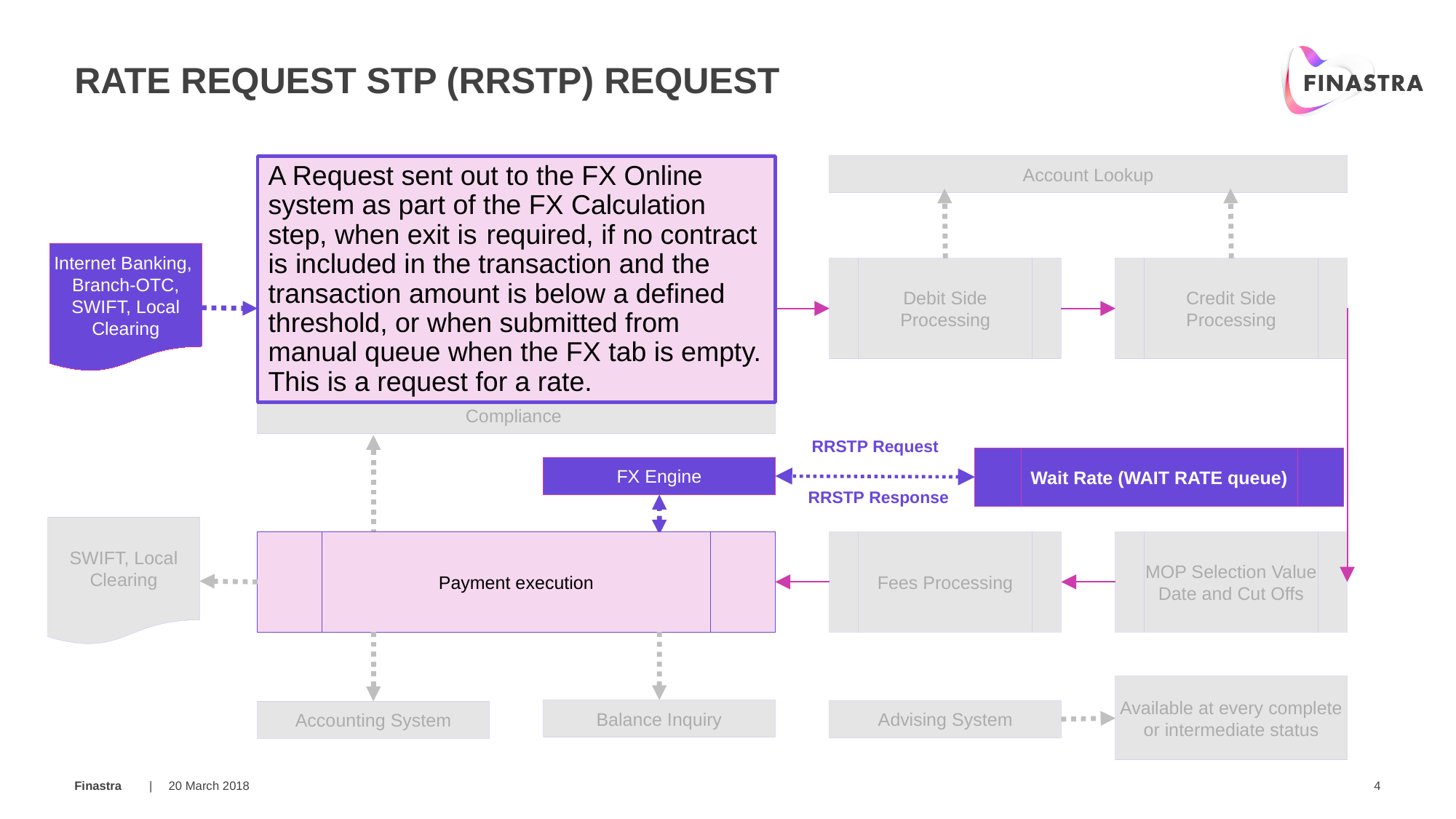

# Rate REQUEST STP (RRSTP) Request
Account Lookup
A Request sent out to the FX Online system as part of the FX Calculation step, when exit is 	required, if no contract is included in the transaction and the transaction amount is below a defined threshold, or when submitted from manual queue when the FX tab is empty. This is a request for a rate.
Internet Banking,  Branch-OTC, SWIFT, Local Clearing
Receive Payment Instruction
Payment Initiation
Debit Side Processing
Credit Side Processing
Compliance
RRSTP Request
Wait Rate (WAIT RATE queue)
FX Engine
RRSTP Response
SWIFT, Local Clearing
Payment execution
Fees Processing
MOP Selection Value Date and Cut Offs
Available at every complete or intermediate status
Balance Inquiry
Advising System
Accounting System
20 March 2018
4